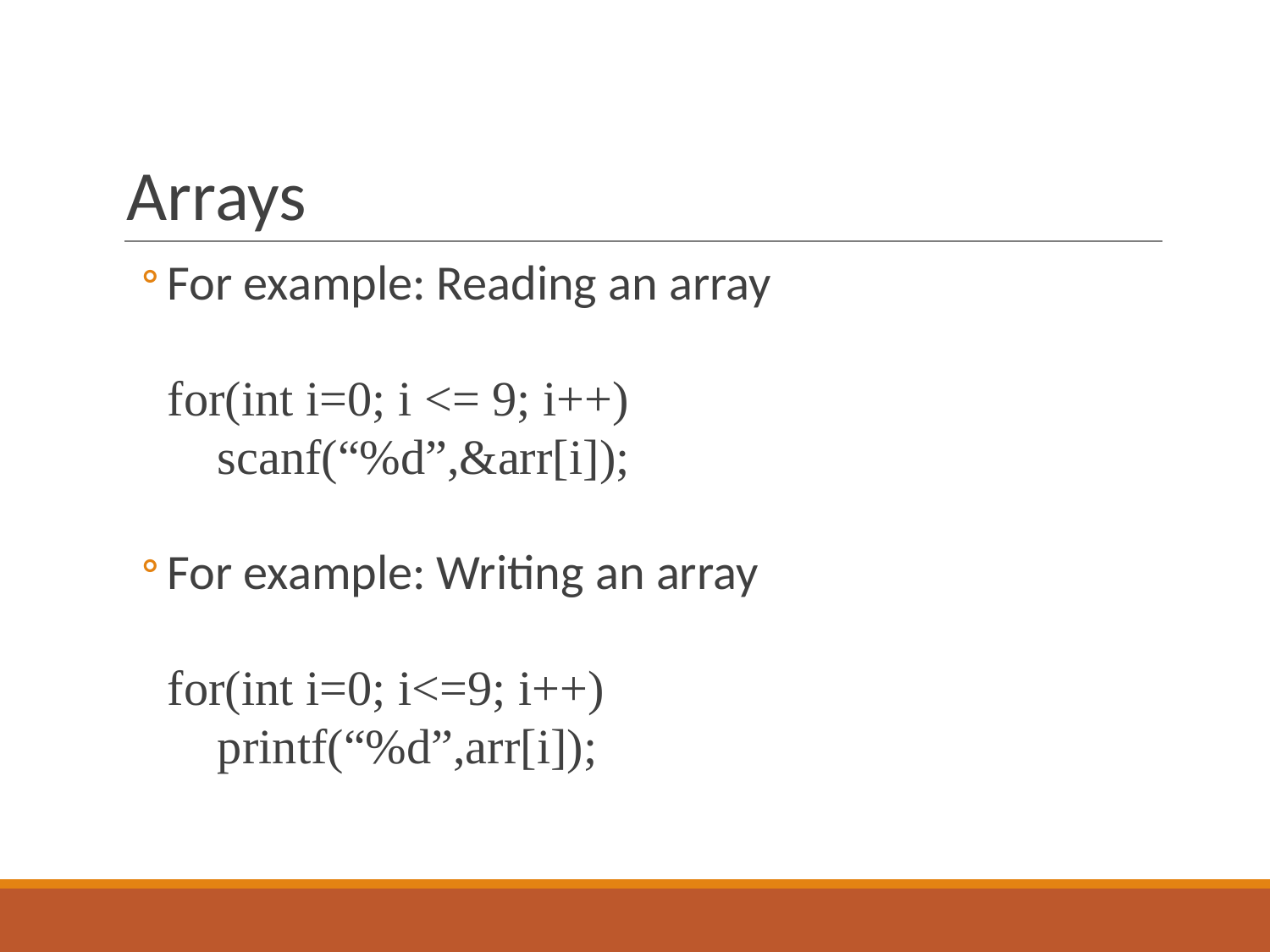

# Arrays
For example: Reading an array

for(int i=0; i <= 9; i++)
	  scanf(“%d”,&arr[i]);

For example: Writing an array

for(int i=0; i<=9; i++)
	  printf(“%d”,arr[i]);